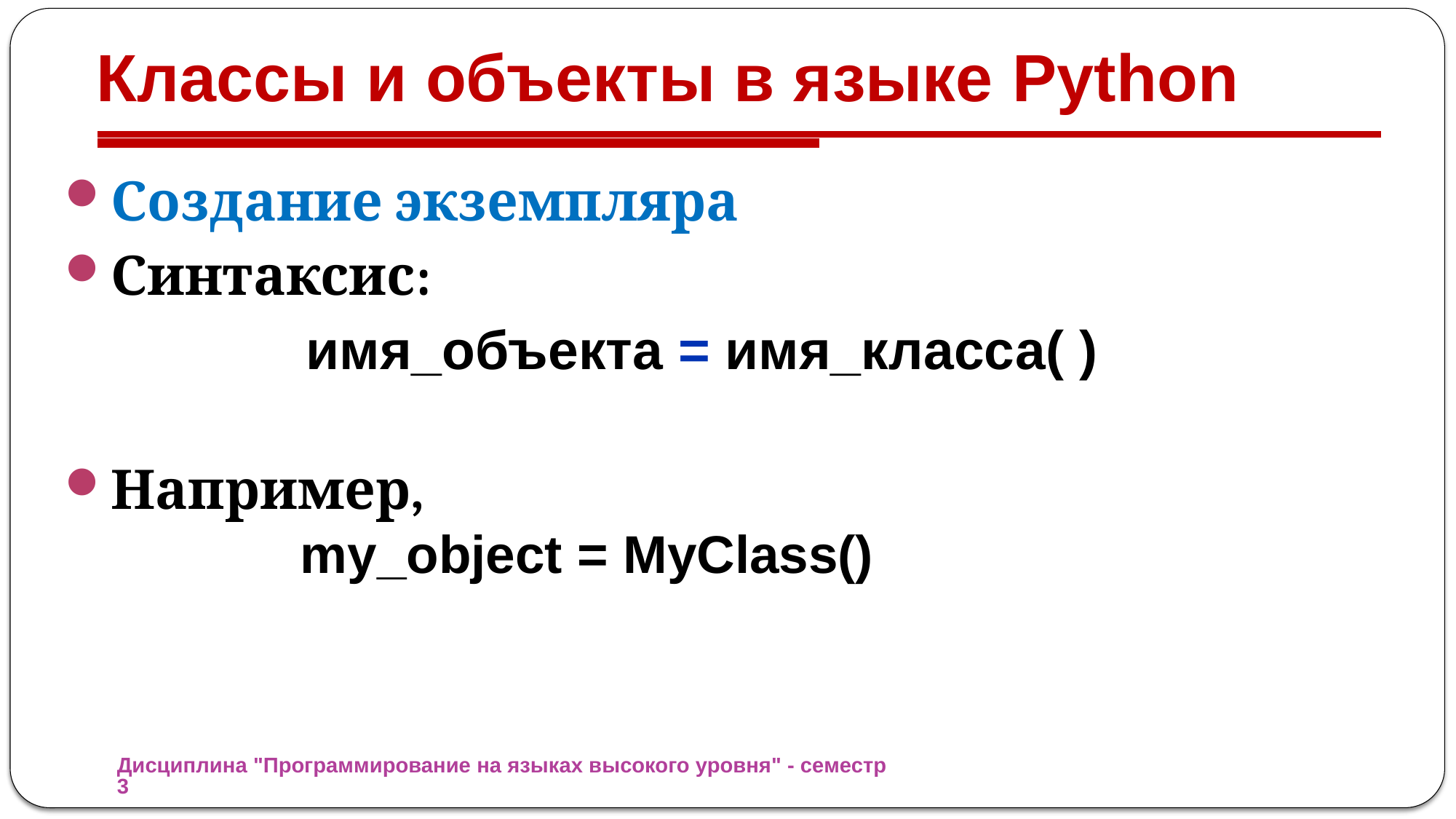

# Классы и объекты в языке Python
Создание экземпляра
Синтаксис:
                имя_объекта = имя_класса( )
Например,
                my_object = MyClass()

Дисциплина "Программирование на языках высокого уровня" - семестр 3